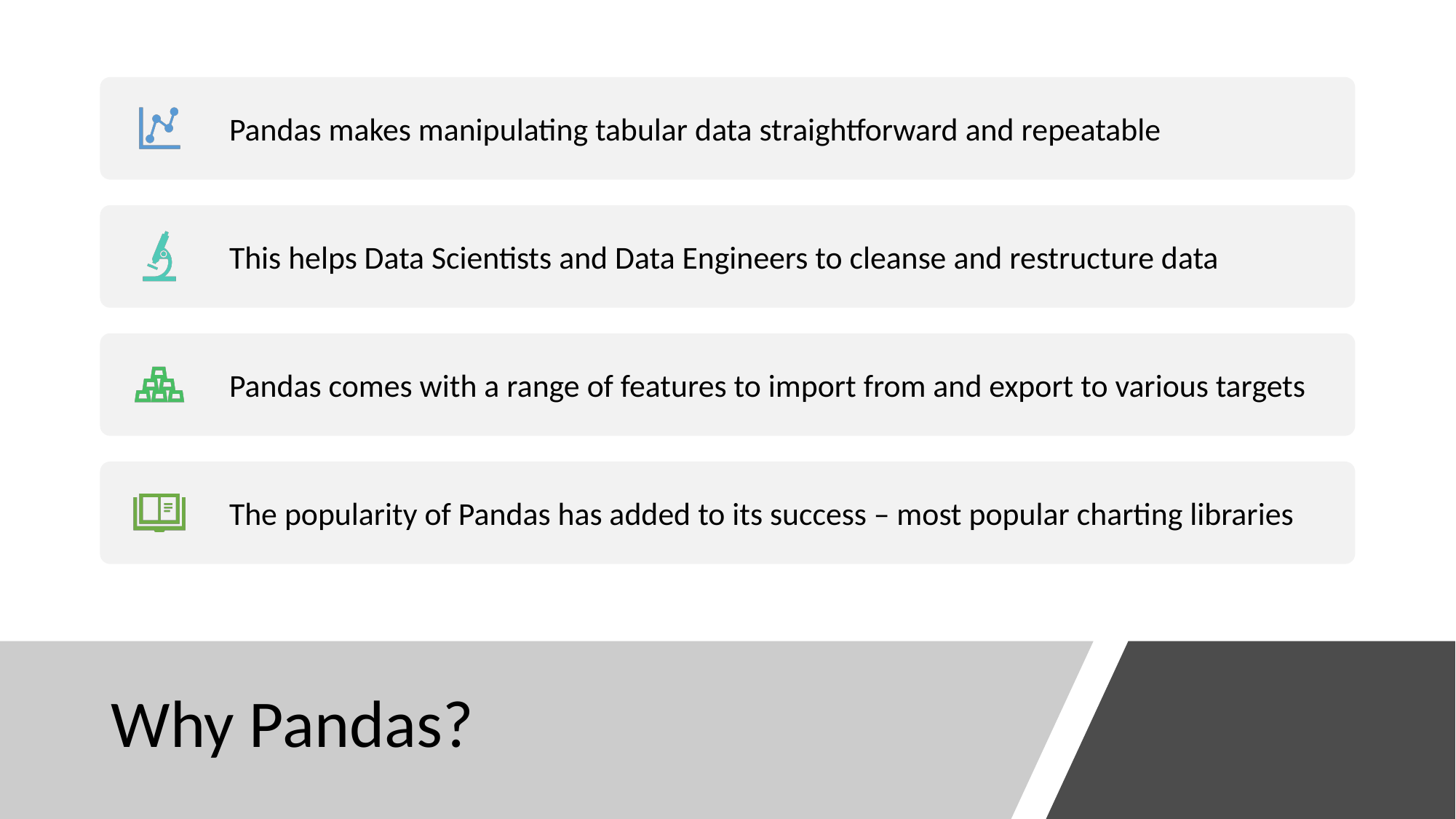

Pandas makes manipulating tabular data straightforward and repeatable
This helps Data Scientists and Data Engineers to cleanse and restructure data
Pandas comes with a range of features to import from and export to various targets
The popularity of Pandas has added to its success – most popular charting libraries

# Why Pandas?